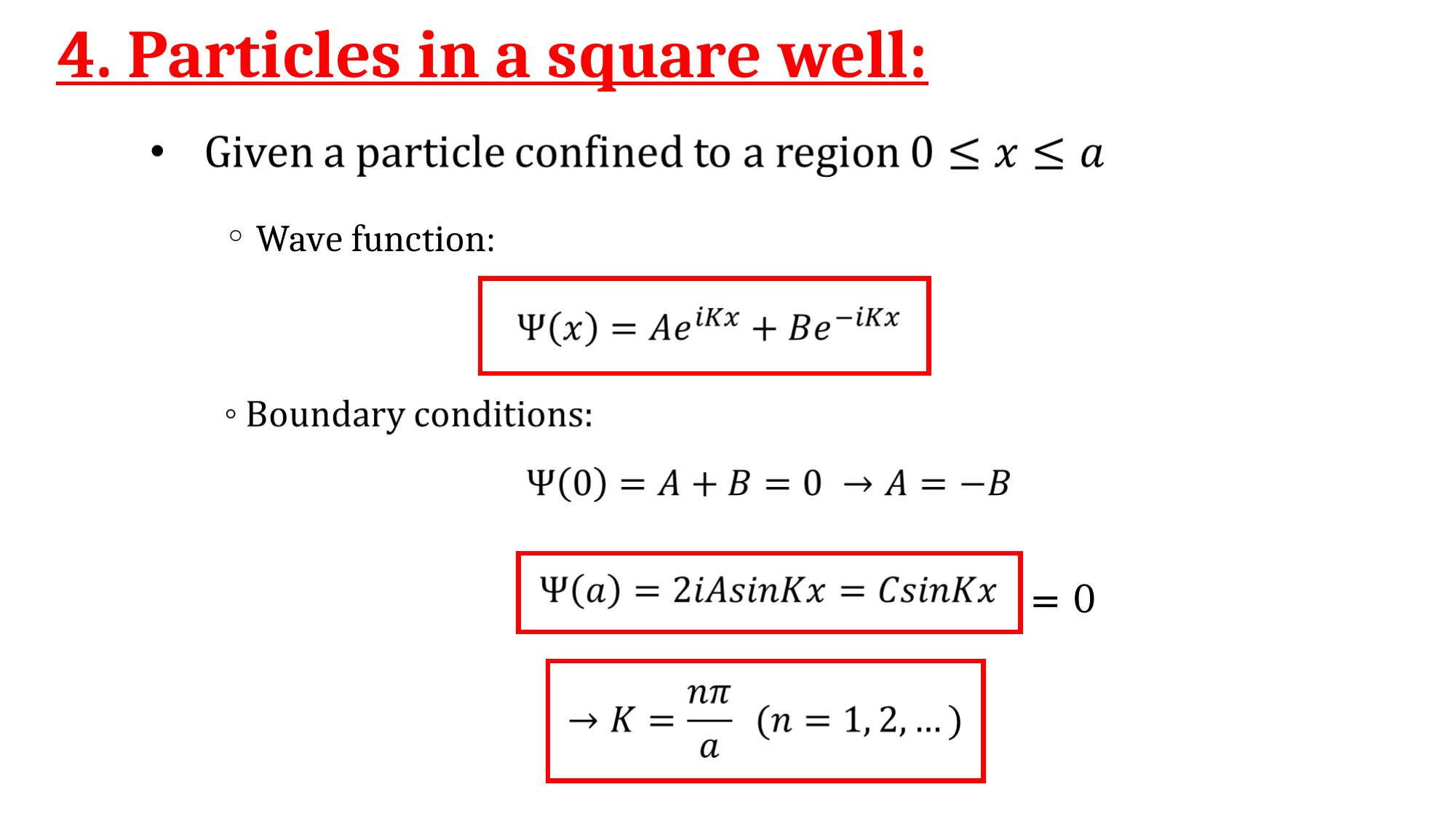

# 4. Particles in a square well:

 Wave function:

= 0